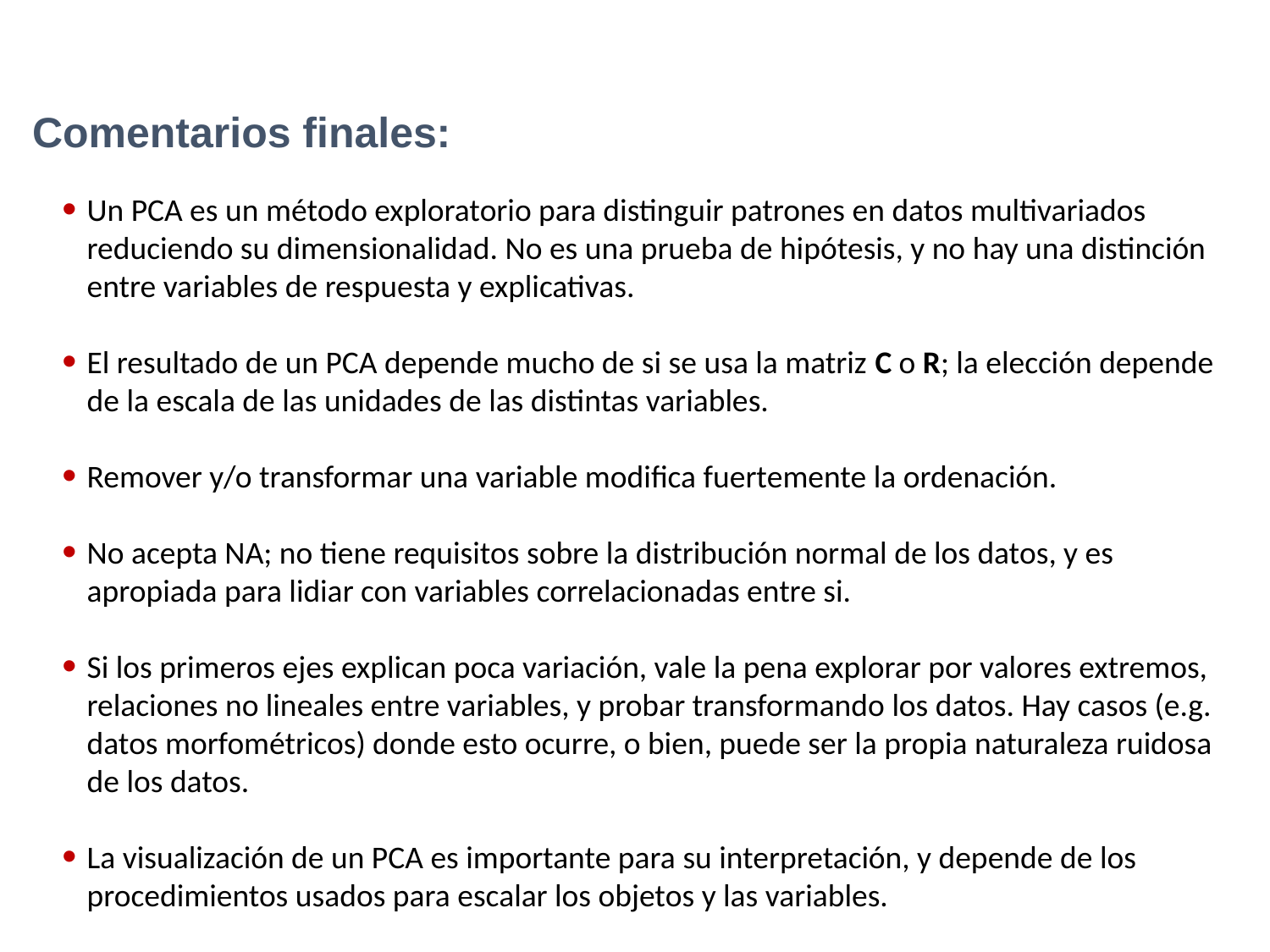

Comentarios finales:
Un PCA es un método exploratorio para distinguir patrones en datos multivariados reduciendo su dimensionalidad. No es una prueba de hipótesis, y no hay una distinción entre variables de respuesta y explicativas.

El resultado de un PCA depende mucho de si se usa la matriz C o R; la elección depende de la escala de las unidades de las distintas variables.

Remover y/o transformar una variable modifica fuertemente la ordenación.

No acepta NA; no tiene requisitos sobre la distribución normal de los datos, y es apropiada para lidiar con variables correlacionadas entre si.

Si los primeros ejes explican poca variación, vale la pena explorar por valores extremos, relaciones no lineales entre variables, y probar transformando los datos. Hay casos (e.g. datos morfométricos) donde esto ocurre, o bien, puede ser la propia naturaleza ruidosa de los datos.

La visualización de un PCA es importante para su interpretación, y depende de los procedimientos usados para escalar los objetos y las variables.